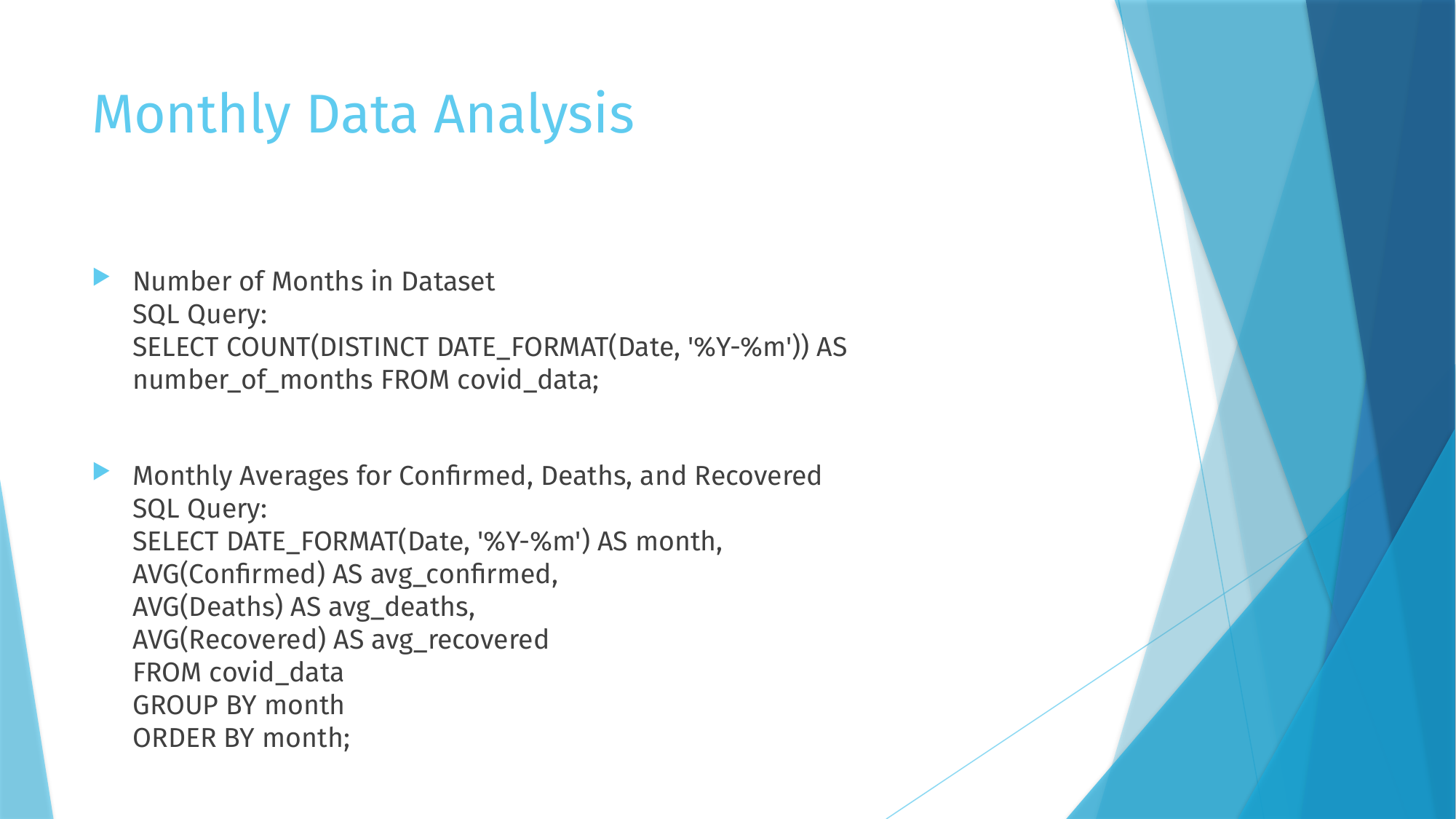

# Monthly Data Analysis
Number of Months in Dataset
SQL Query:
SELECT COUNT(DISTINCT DATE_FORMAT(Date, '%Y-%m')) AS number_of_months FROM covid_data;

Monthly Averages for Confirmed, Deaths, and Recovered
SQL Query:
SELECT DATE_FORMAT(Date, '%Y-%m') AS month,
AVG(Confirmed) AS avg_confirmed,
AVG(Deaths) AS avg_deaths,
AVG(Recovered) AS avg_recovered
FROM covid_data
GROUP BY month
ORDER BY month;